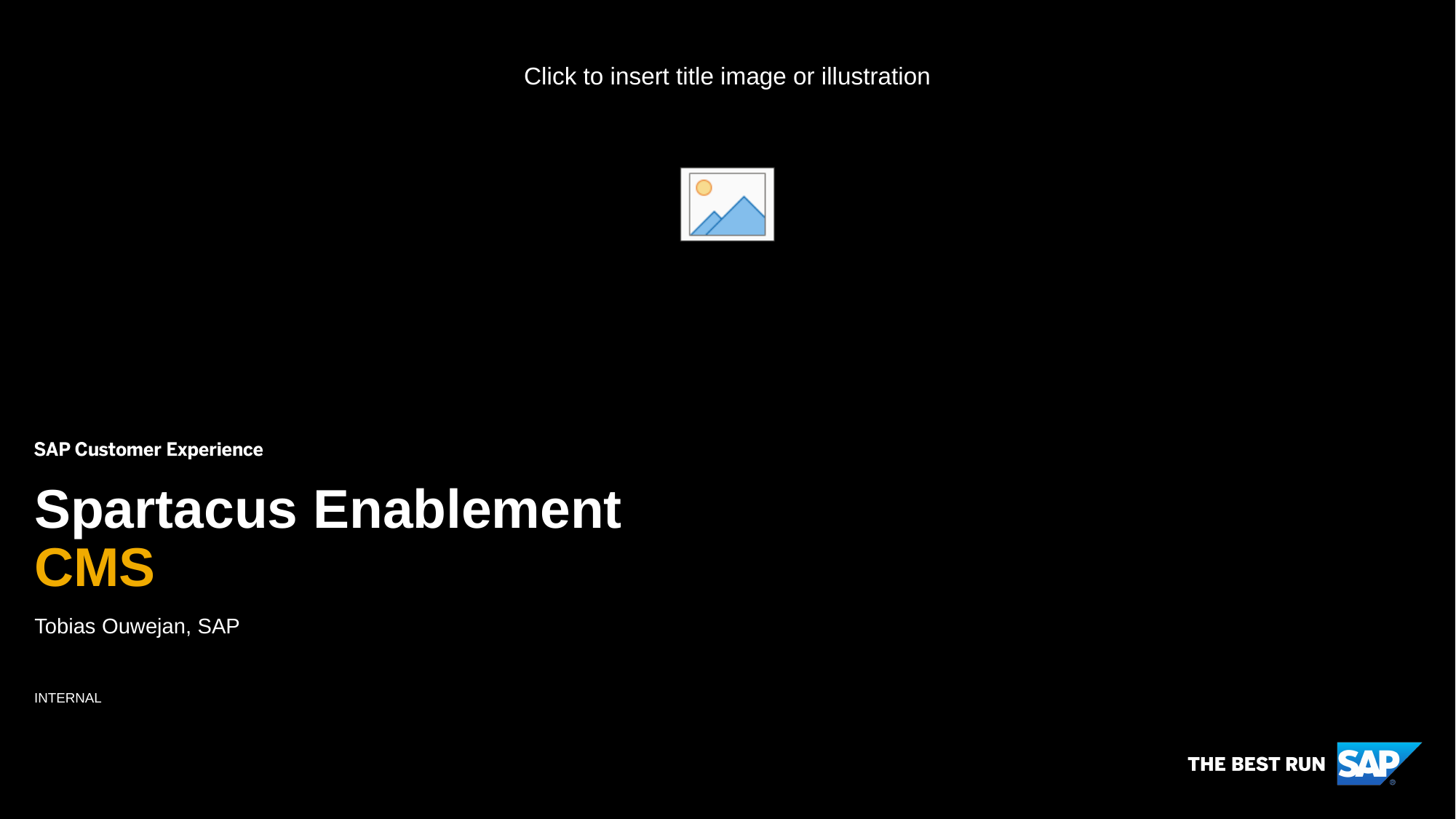

# Spartacus Enablement CMS
Tobias Ouwejan, SAP